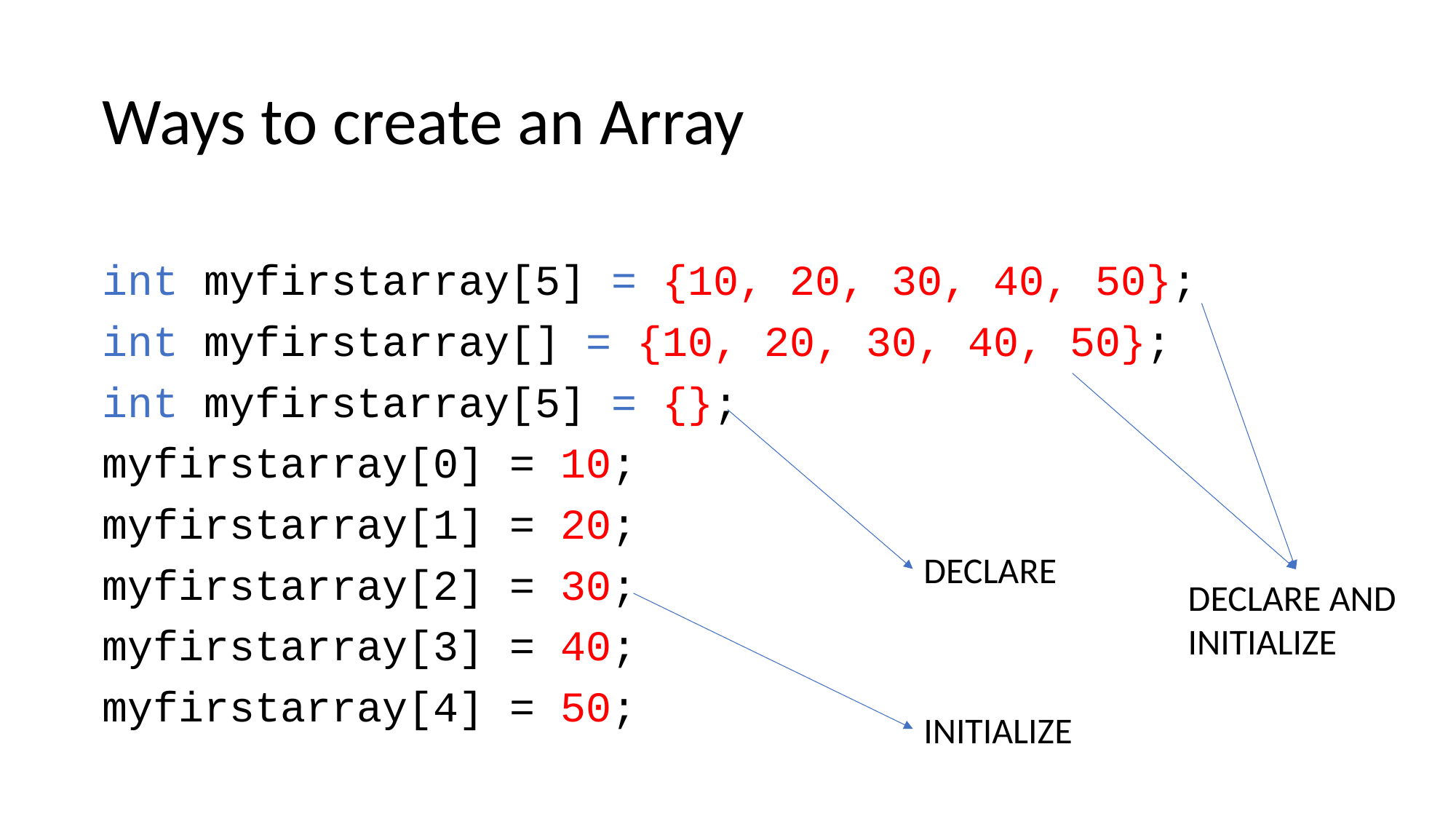

# Ways to create an Array
int myfirstarray[5] = {10, 20, 30, 40, 50};
int myfirstarray[] = {10, 20, 30, 40, 50};
int myfirstarray[5] = {};
myfirstarray[0] = 10;
myfirstarray[1] = 20;
myfirstarray[2] = 30;
myfirstarray[3] = 40;
myfirstarray[4] = 50;

DECLARE
DECLARE AND INITIALIZE
INITIALIZE